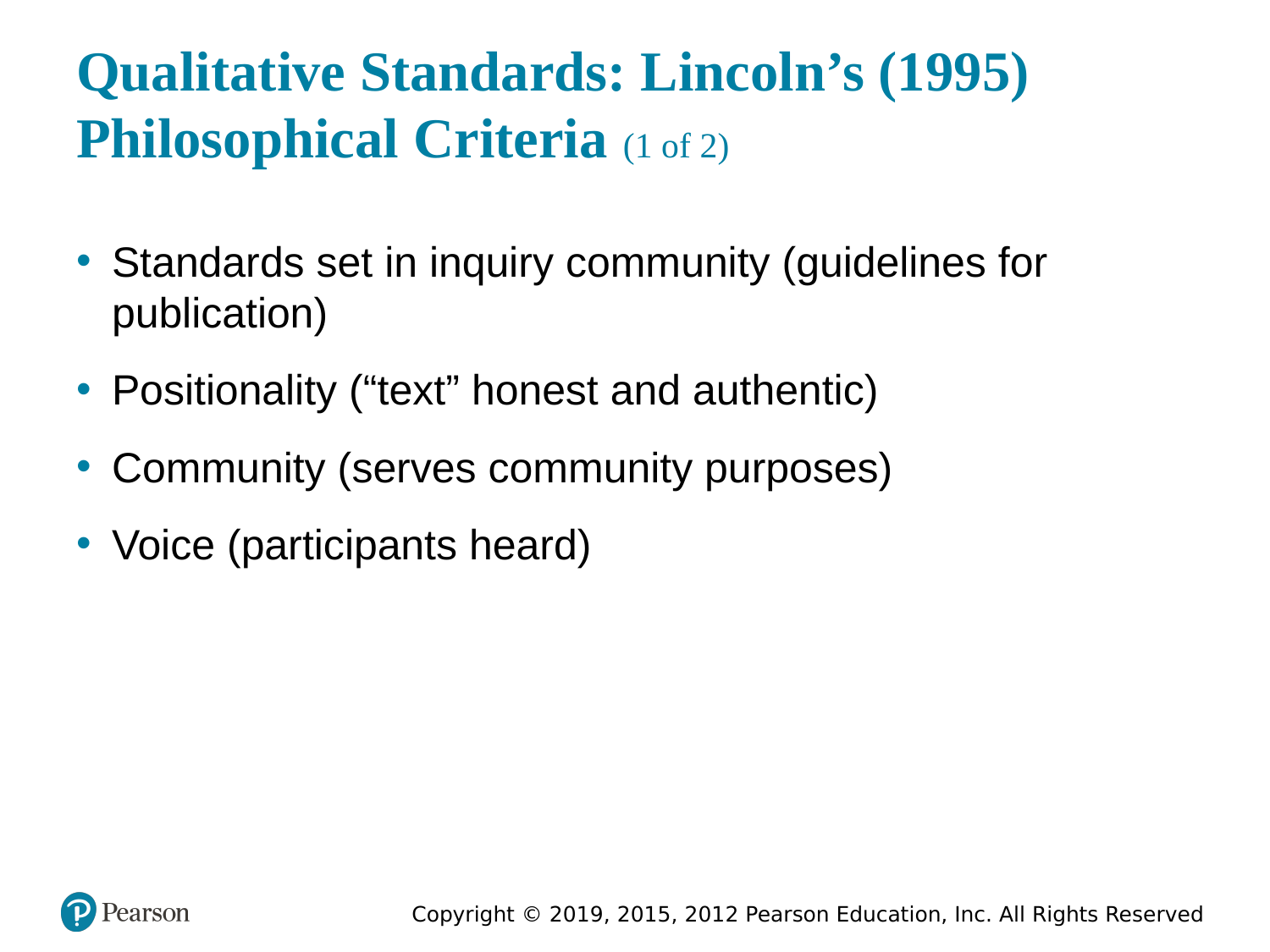

# Qualitative Standards: Lincoln’s (1995) Philosophical Criteria (1 of 2)
Standards set in inquiry community (guidelines for publication)
Positionality (“text” honest and authentic)
Community (serves community purposes)
Voice (participants heard)